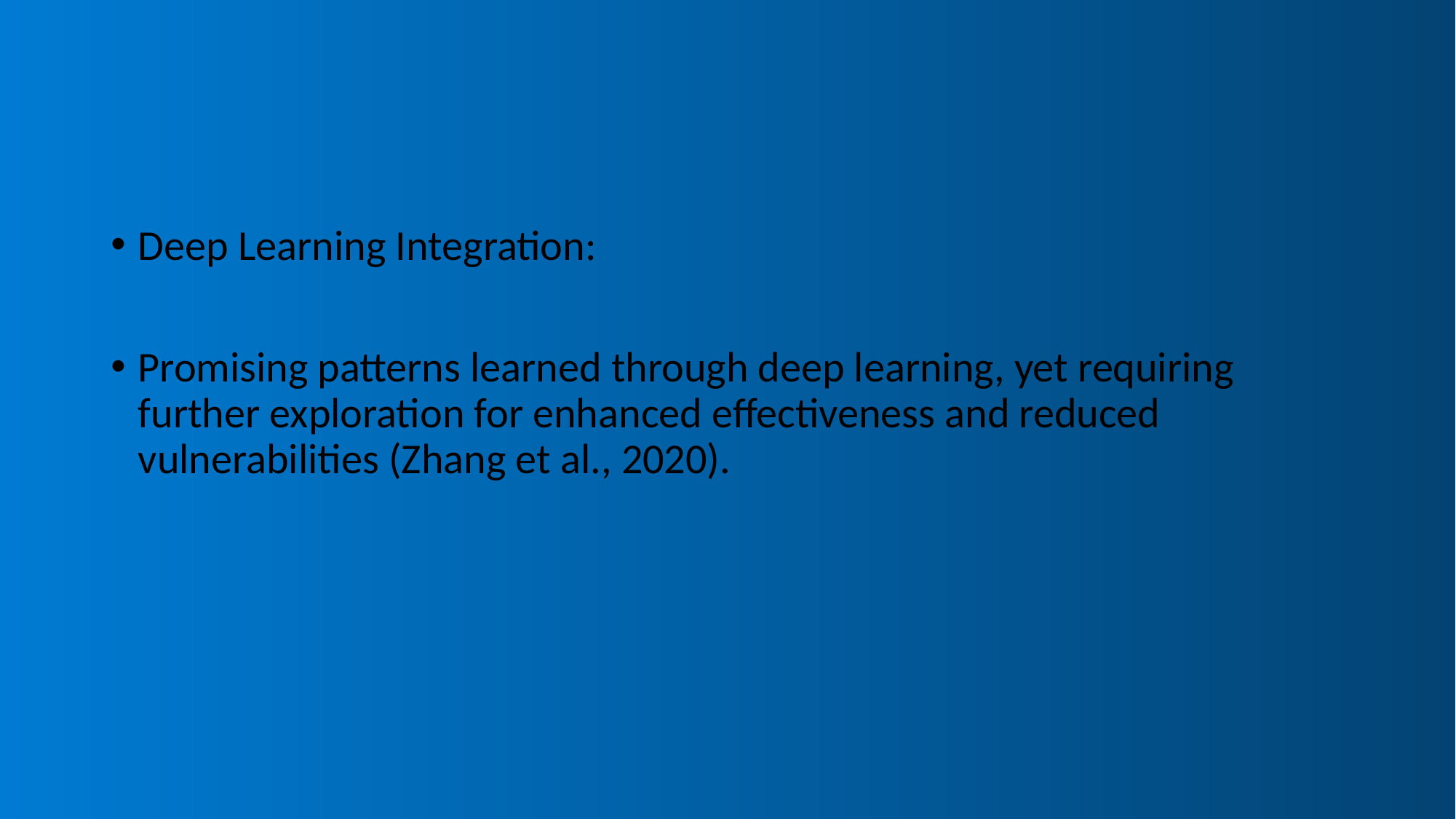

#
Deep Learning Integration:

Promising patterns learned through deep learning, yet requiring further exploration for enhanced effectiveness and reduced vulnerabilities (Zhang et al., 2020).